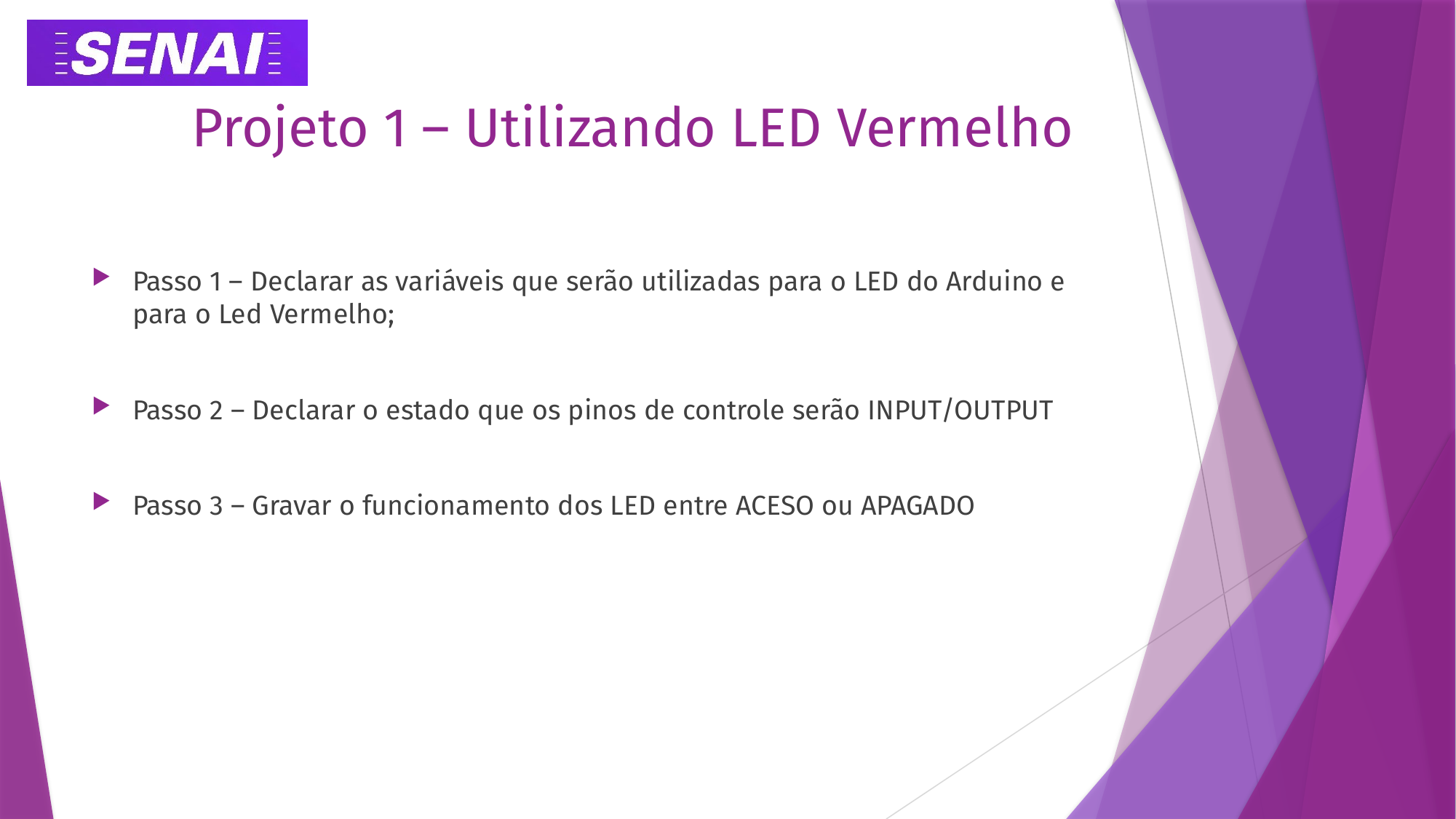

# Projeto 1 – Utilizando LED Vermelho
Passo 1 – Declarar as variáveis que serão utilizadas para o LED do Arduino e para o Led Vermelho;

Passo 2 – Declarar o estado que os pinos de controle serão INPUT/OUTPUT

Passo 3 – Gravar o funcionamento dos LED entre ACESO ou APAGADO